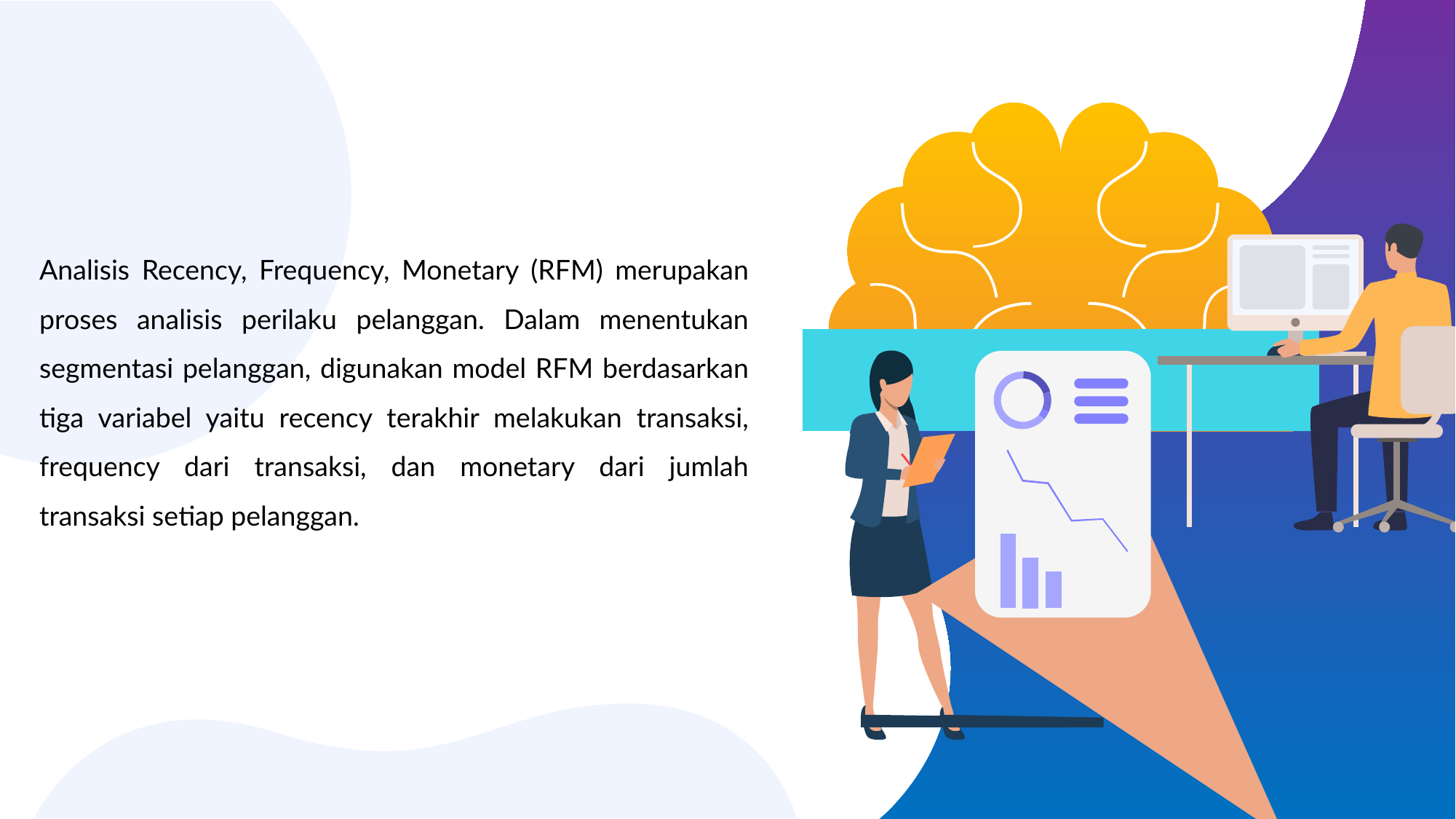

Analisis Recency, Frequency, Monetary (RFM) merupakan proses analisis perilaku pelanggan. Dalam menentukan segmentasi pelanggan, digunakan model RFM berdasarkan tiga variabel yaitu recency terakhir melakukan transaksi, frequency dari transaksi, dan monetary dari jumlah transaksi setiap pelanggan.